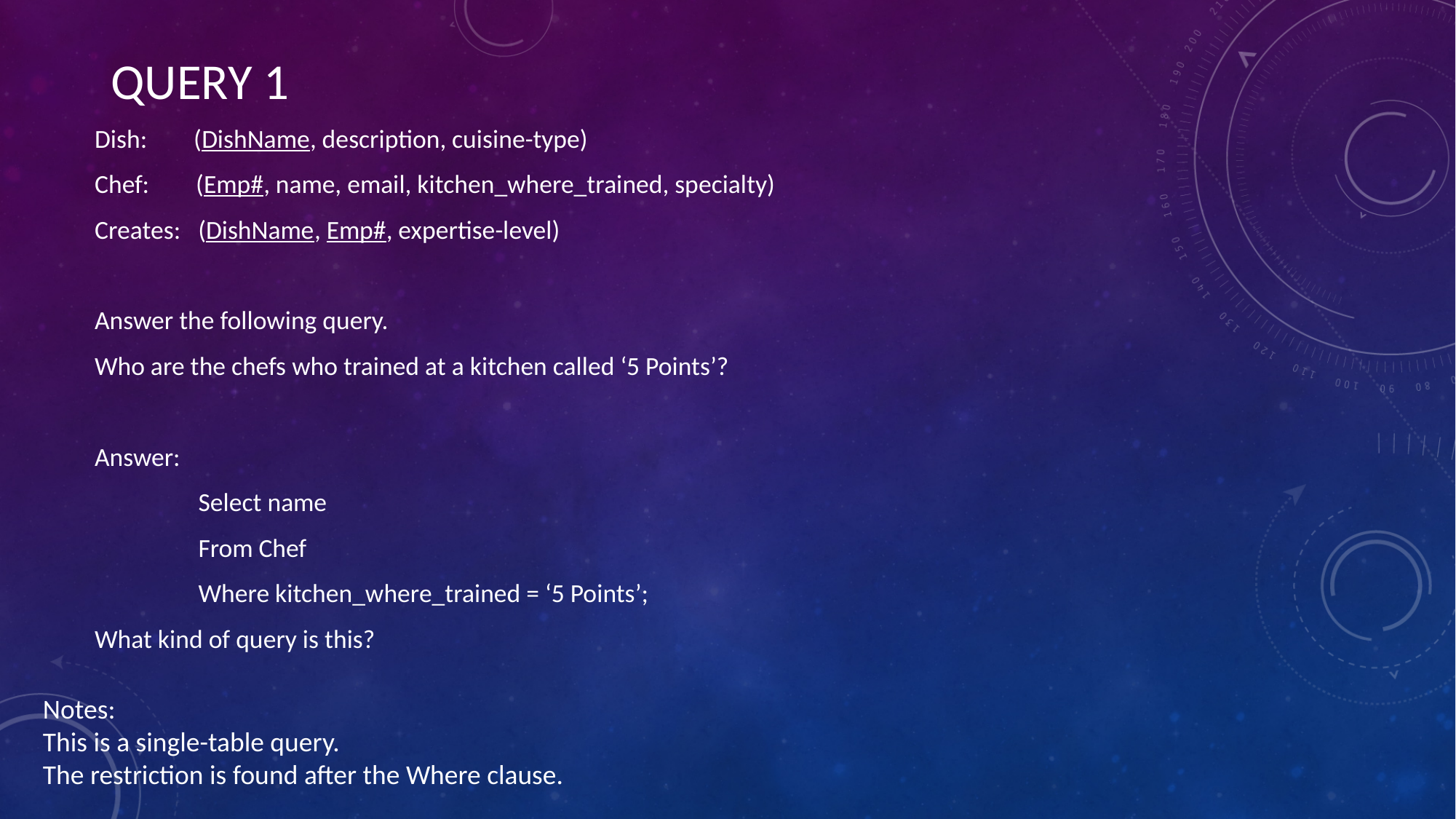

# Query 1
Dish:        (DishName, description, cuisine-type)
Chef:        (Emp#, name, email, kitchen_where_trained, specialty)
Creates:   (DishName, Emp#, expertise-level)

Answer the following query.
Who are the chefs who trained at a kitchen called ‘5 Points’?

Answer:
	Select name
	From Chef
	Where kitchen_where_trained = ‘5 Points’;
What kind of query is this?

Notes:
This is a single-table query.
The restriction is found after the Where clause.